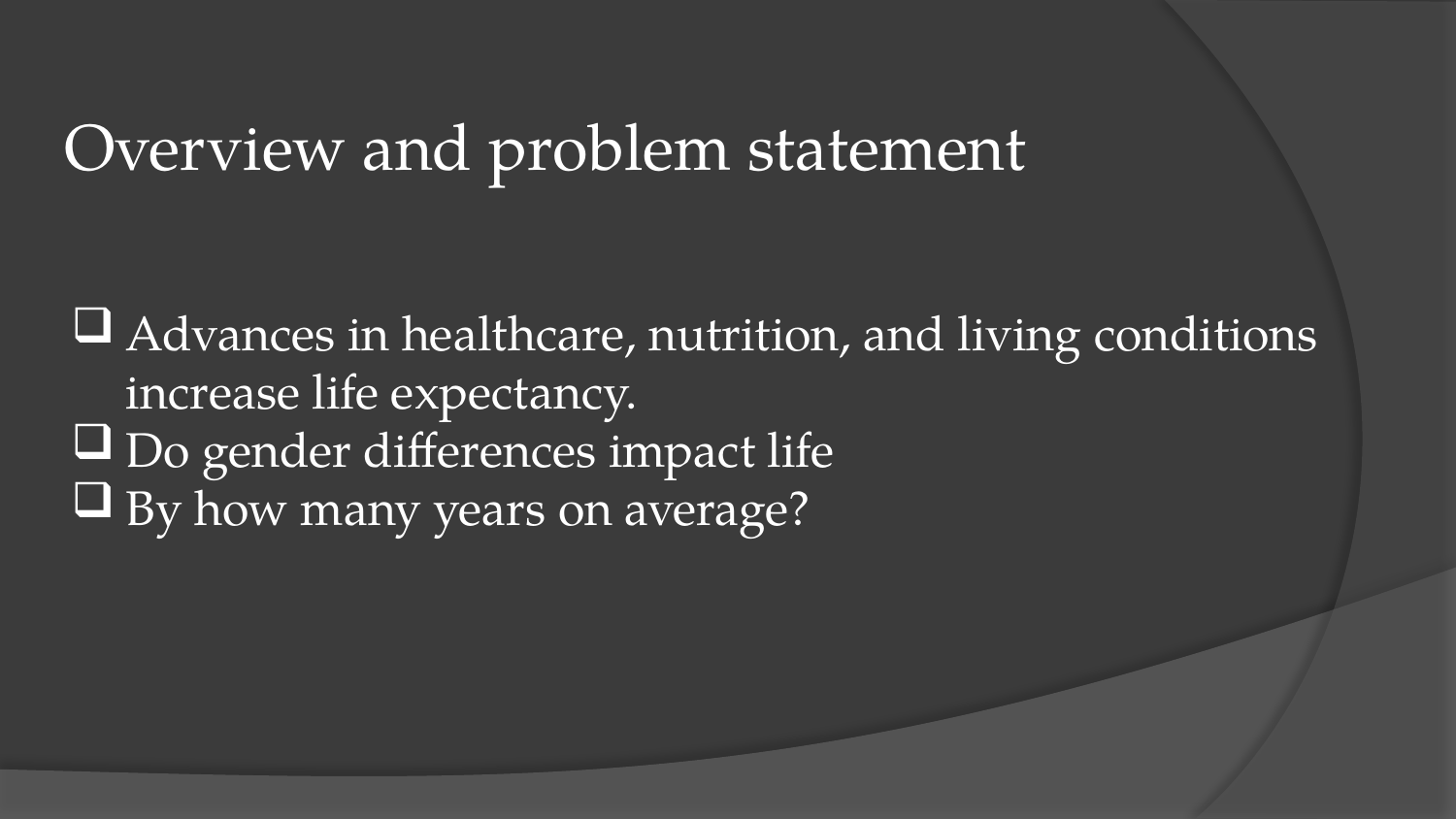

# Overview and problem statement
Advances in healthcare, nutrition, and living conditions increase life expectancy.
Do gender differences impact life
By how many years on average?